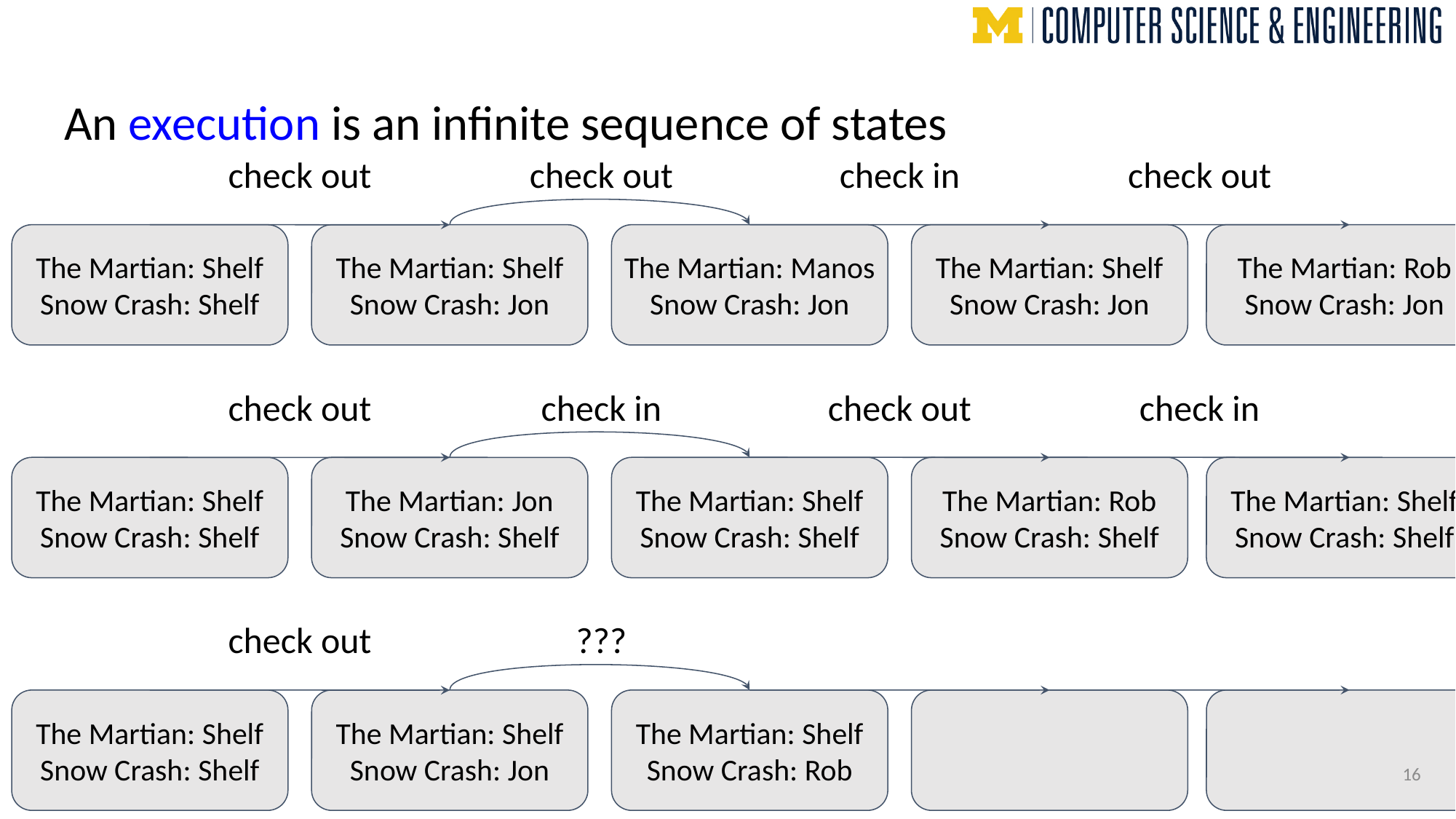

# An execution is an infinite sequence of states
check out
check out
check in
check out
The Martian: Shelf
Snow Crash: Shelf
The Martian: Shelf
Snow Crash: Jon
The Martian: Manos
Snow Crash: Jon
The Martian: Shelf
Snow Crash: Jon
The Martian: Rob
Snow Crash: Jon
check out
check in
check out
check in
The Martian: Shelf
Snow Crash: Shelf
The Martian: Jon
Snow Crash: Shelf
The Martian: Shelf
Snow Crash: Shelf
The Martian: Rob
Snow Crash: Shelf
The Martian: Shelf
Snow Crash: Shelf
check out
???
The Martian: Shelf
Snow Crash: Shelf
The Martian: Shelf
Snow Crash: Jon
The Martian: Shelf
Snow Crash: Rob

16